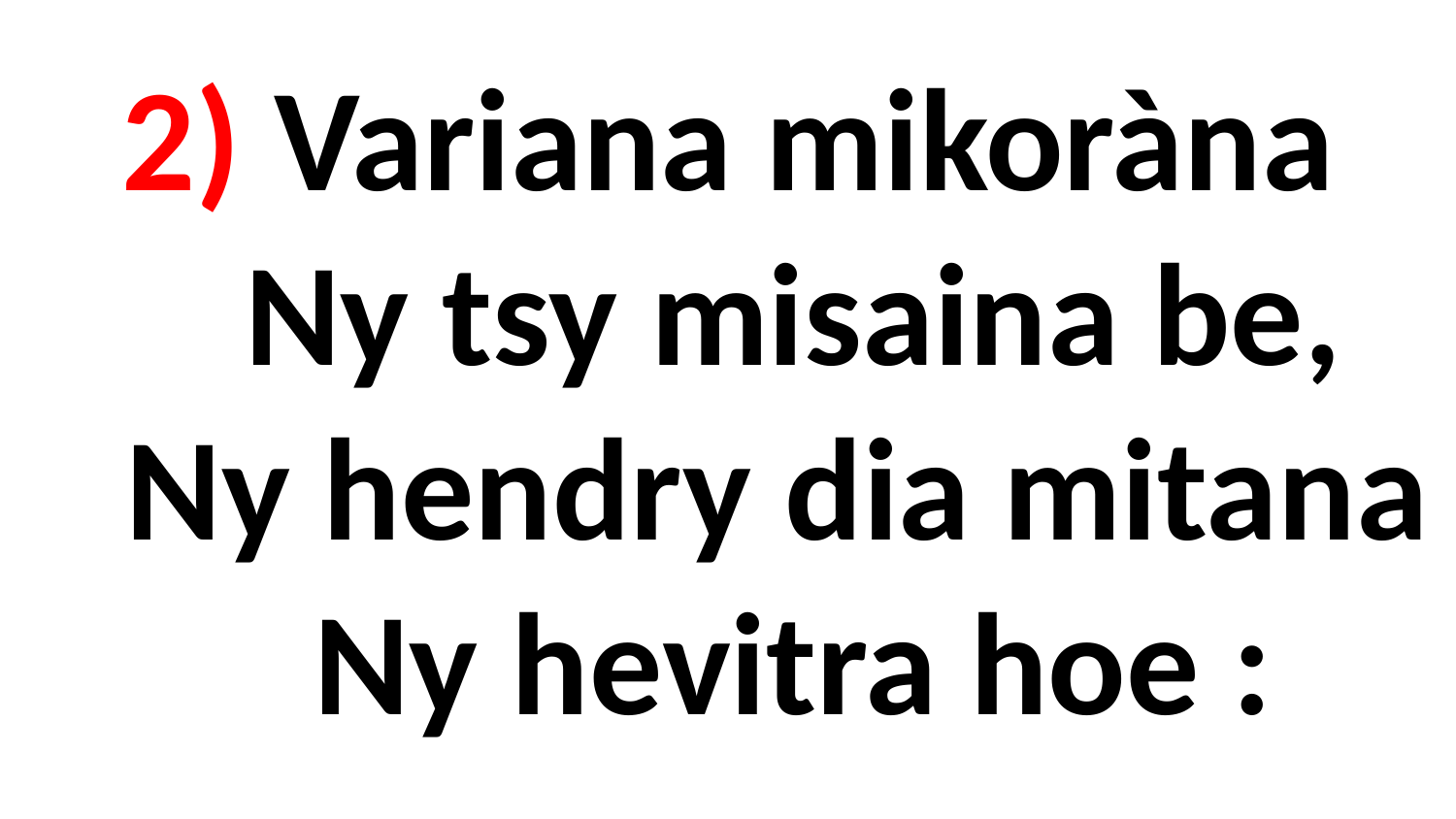

# 2) Variana mikoràna Ny tsy misaina be, Ny hendry dia mitana Ny hevitra hoe :